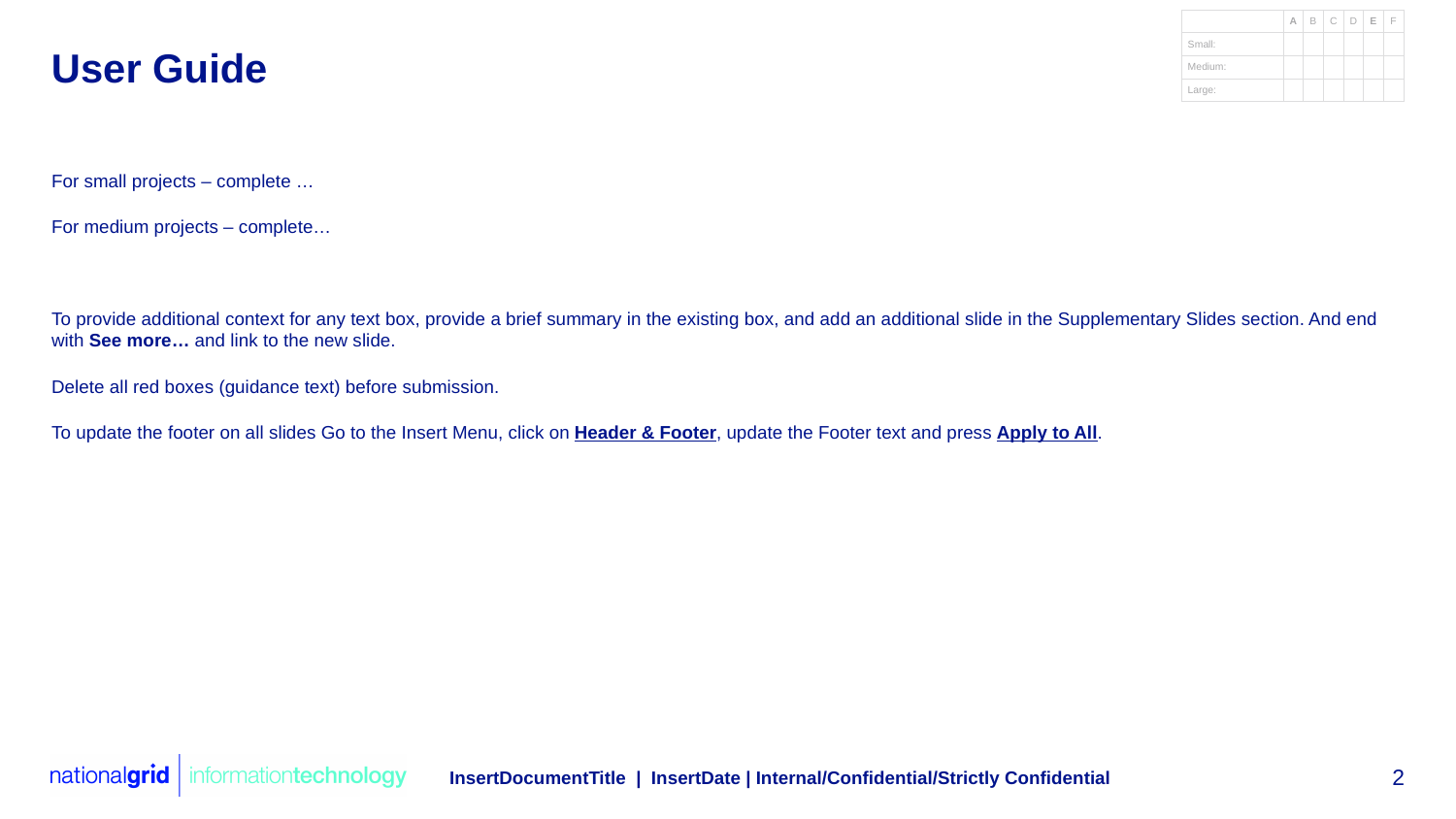

# User Guide
For small projects – complete …
For medium projects – complete…

To provide additional context for any text box, provide a brief summary in the existing box, and add an additional slide in the Supplementary Slides section. And end with See more… and link to the new slide.
Delete all red boxes (guidance text) before submission.
To update the footer on all slides Go to the Insert Menu, click on Header & Footer, update the Footer text and press Apply to All.
InsertDocumentTitle  |  InsertDate | Internal/Confidential/Strictly Confidential